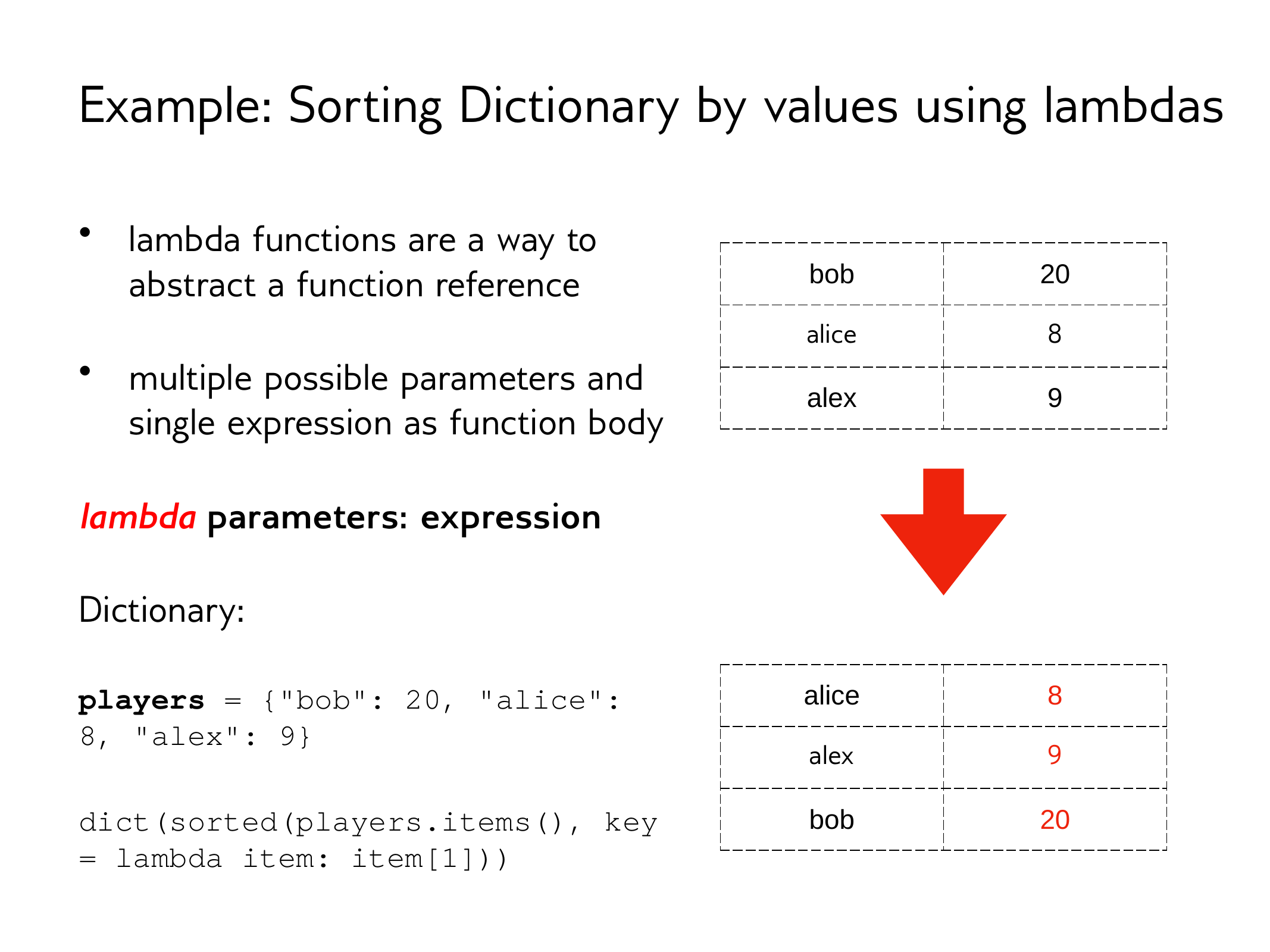

# Example: Sorting Dictionary by values using lambdas
lambda functions are a way to abstract a function reference
multiple possible parameters and single expression as function body
lambda parameters: expression
Dictionary:
players = {"bob": 20, "alice": 8, "alex": 9}
dict(sorted(players.items(), key = lambda item: item[1]))

| bob | 20 |
| --- | --- |
| alice | 8 |
| alex | 9 |

| alice | 8 |
| --- | --- |
| alex | 9 |
| bob | 20 |